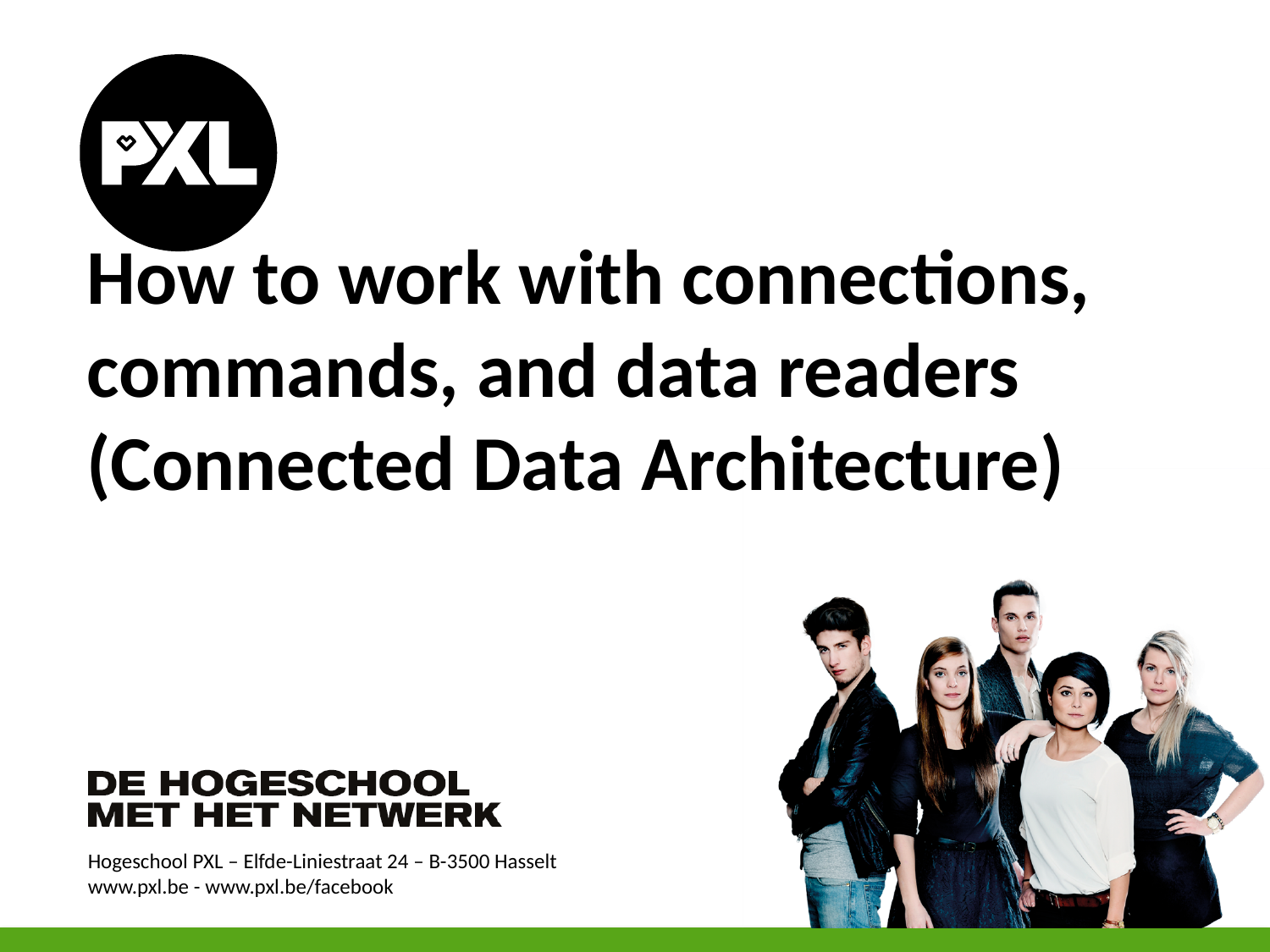

# How to work with connections, commands, and data readers (Connected Data Architecture)